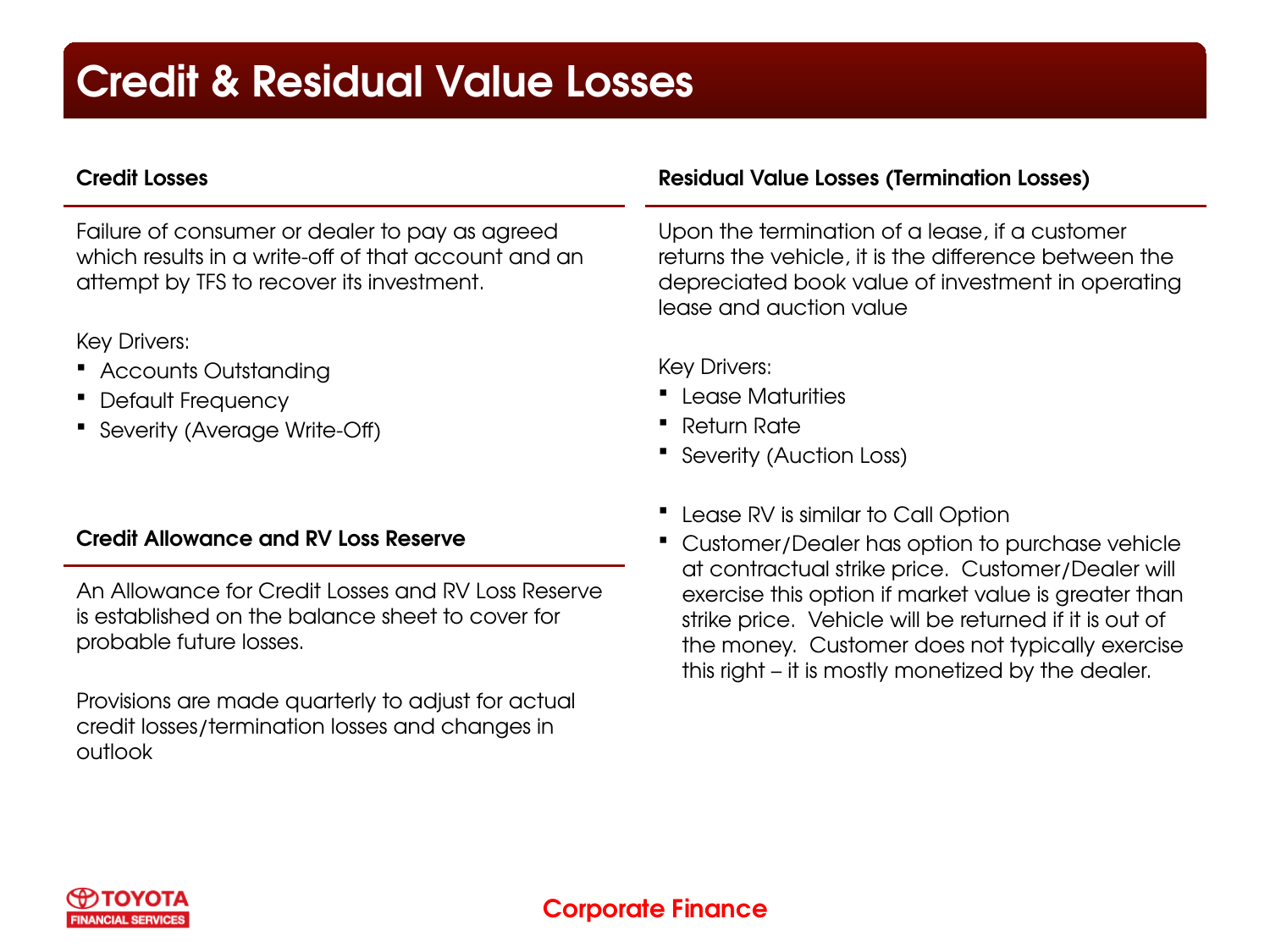

# Credit & Residual Value Losses
Credit Losses
Residual Value Losses (Termination Losses)
Failure of consumer or dealer to pay as agreed which results in a write-off of that account and an attempt by TFS to recover its investment.

Key Drivers:
Accounts Outstanding
Default Frequency
Severity (Average Write-Off)
Upon the termination of a lease, if a customer returns the vehicle, it is the difference between the depreciated book value of investment in operating lease and auction value

Key Drivers:
Lease Maturities
Return Rate
Severity (Auction Loss)

Lease RV is similar to Call Option
Customer/Dealer has option to purchase vehicle at contractual strike price.  Customer/Dealer will exercise this option if market value is greater than strike price.  Vehicle will be returned if it is out of the money.  Customer does not typically exercise this right – it is mostly monetized by the dealer.

Credit Allowance and RV Loss Reserve
An Allowance for Credit Losses and RV Loss Reserve is established on the balance sheet to cover for probable future losses.

Provisions are made quarterly to adjust for actual credit losses/termination losses and changes in outlook